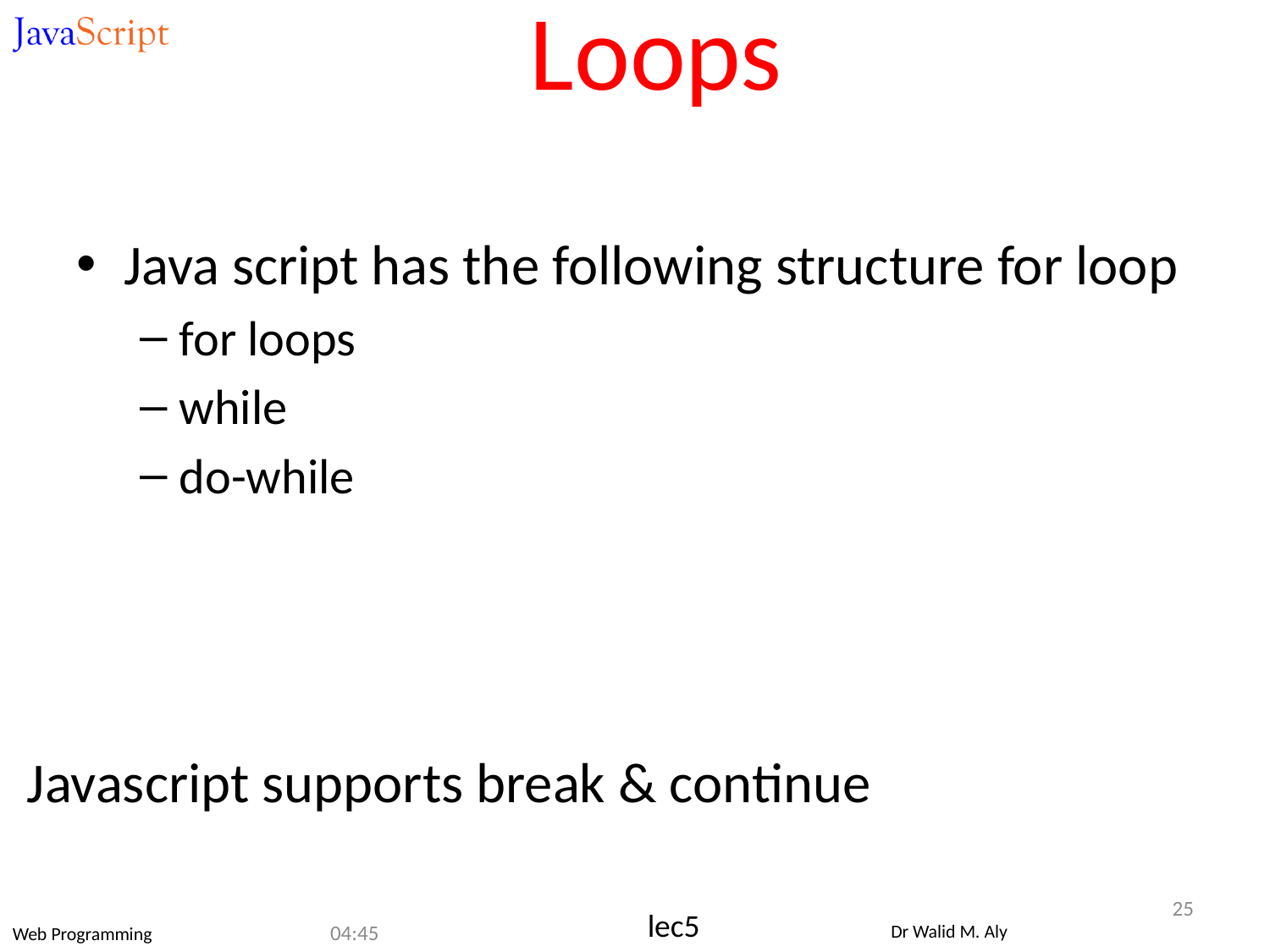

Loops
Java script has the following structure for loop
for loops
while
do-while
Javascript supports break & continue
25